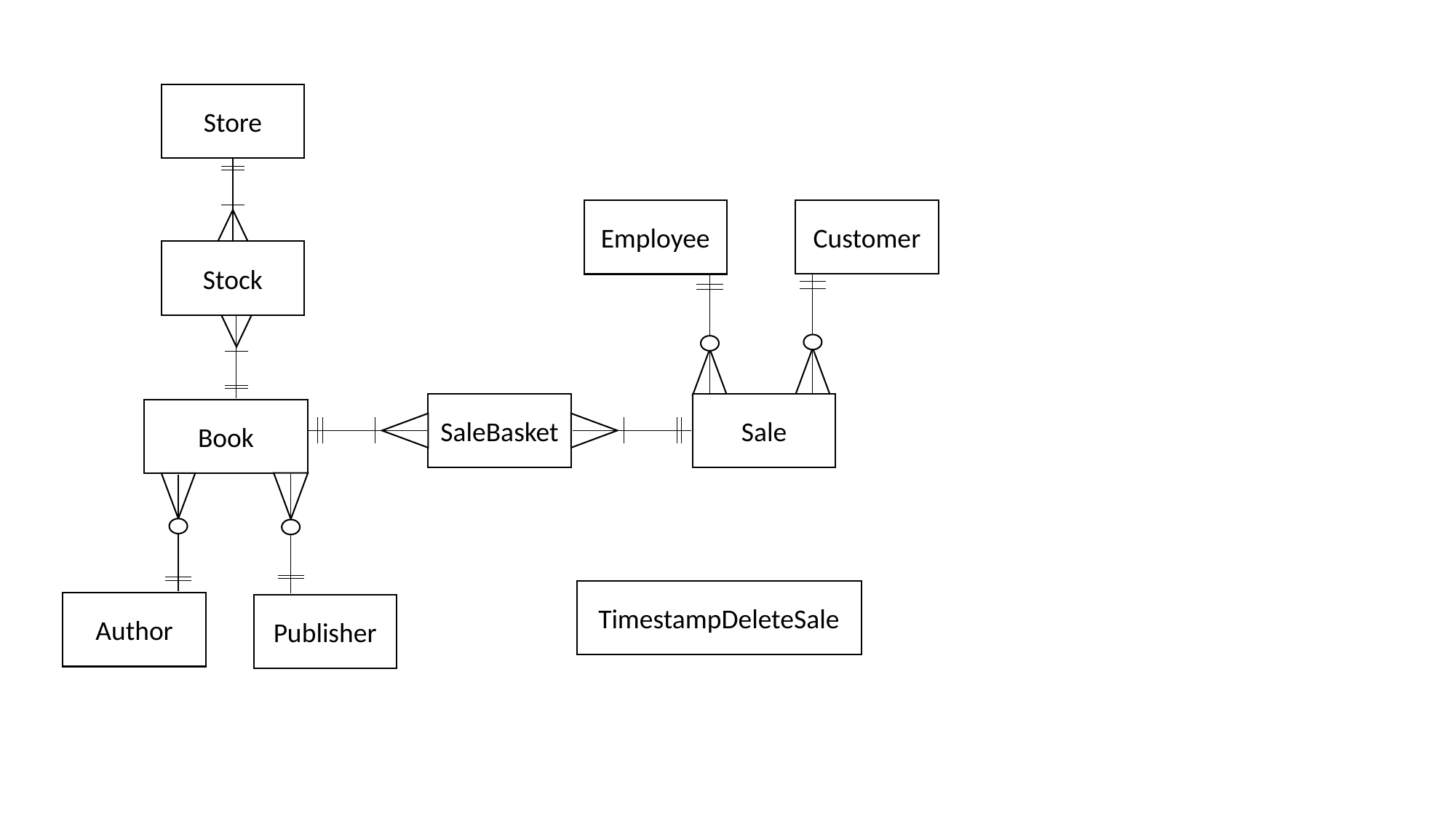

Store
Customer
Employee

Stock

SaleBasket
Sale
Book

TimestampDeleteSale
Author
Publisher